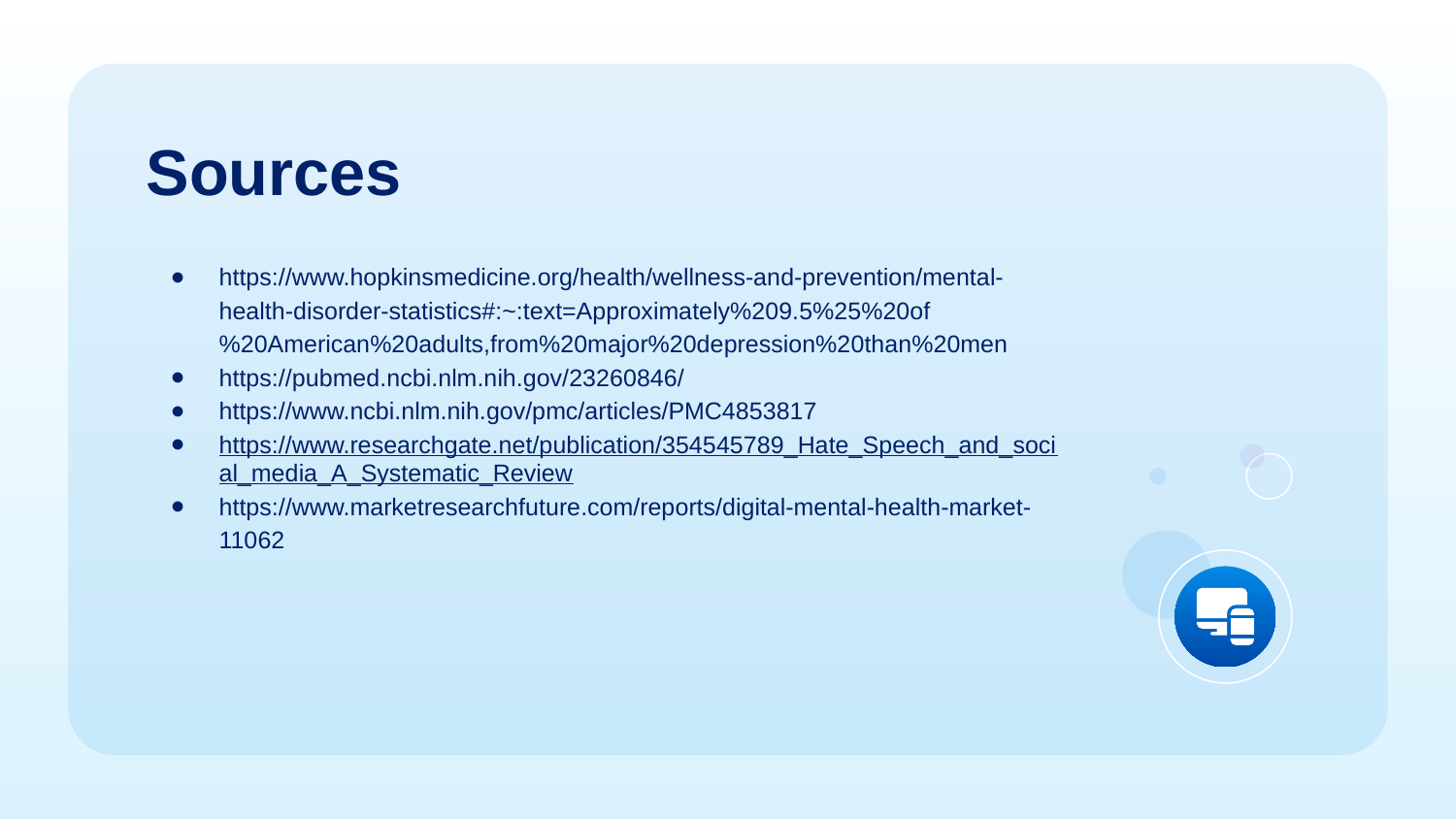

# Sources
https://www.hopkinsmedicine.org/health/wellness-and-prevention/mental-health-disorder-statistics#:~:text=Approximately%209.5%25%20of%20American%20adults,from%20major%20depression%20than%20men
https://pubmed.ncbi.nlm.nih.gov/23260846/
https://www.ncbi.nlm.nih.gov/pmc/articles/PMC4853817
https://www.researchgate.net/publication/354545789_Hate_Speech_and_social_media_A_Systematic_Review
https://www.marketresearchfuture.com/reports/digital-mental-health-market-11062